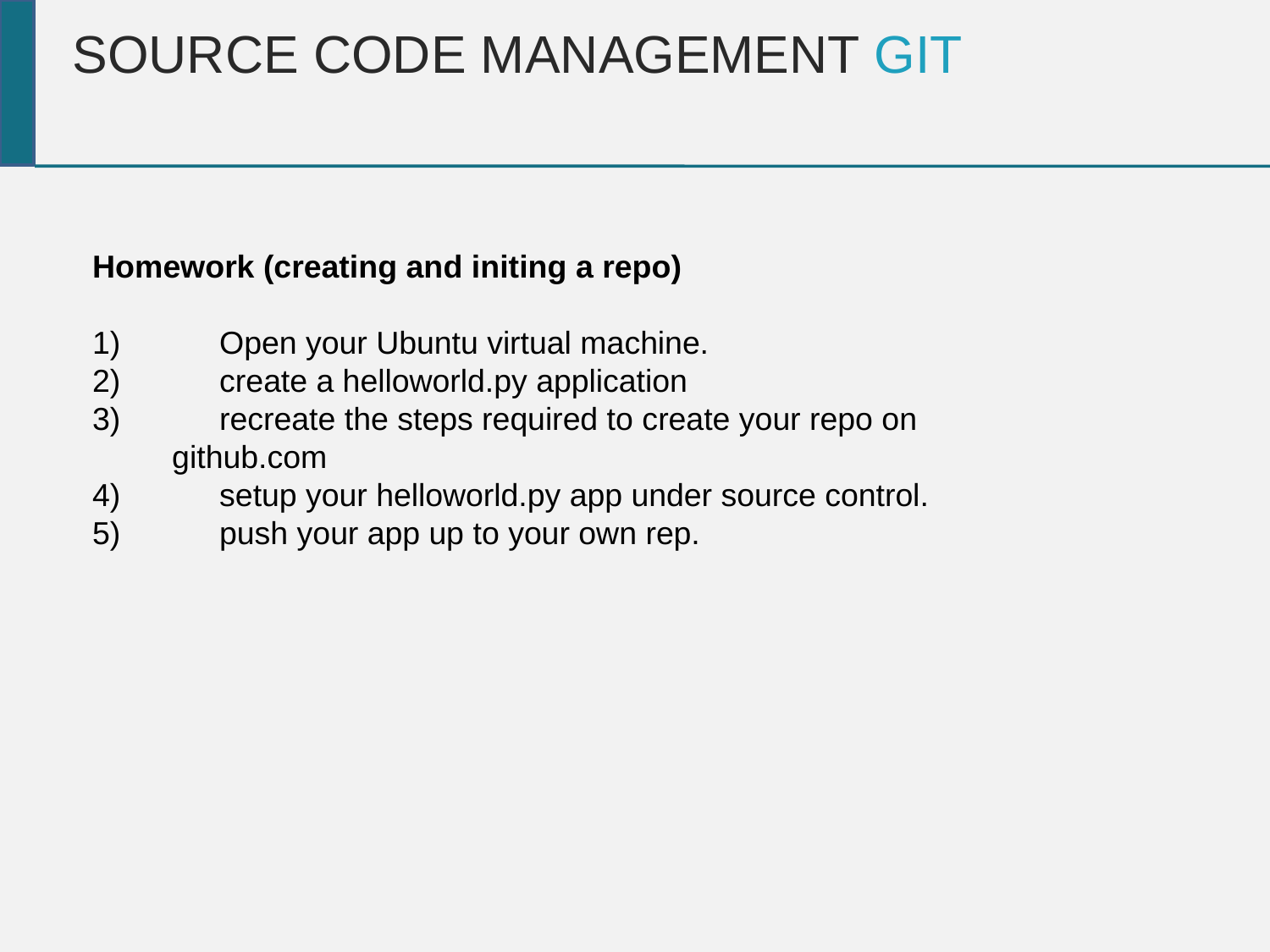

Source CODE Management GIT

Homework (creating and initing a repo)

1) 	Open your Ubuntu virtual machine.
2)  	create a helloworld.py application
3) 	recreate the steps required to create your repo on 	            github.com
4)	setup your helloworld.py app under source control.
5)	push your app up to your own rep.